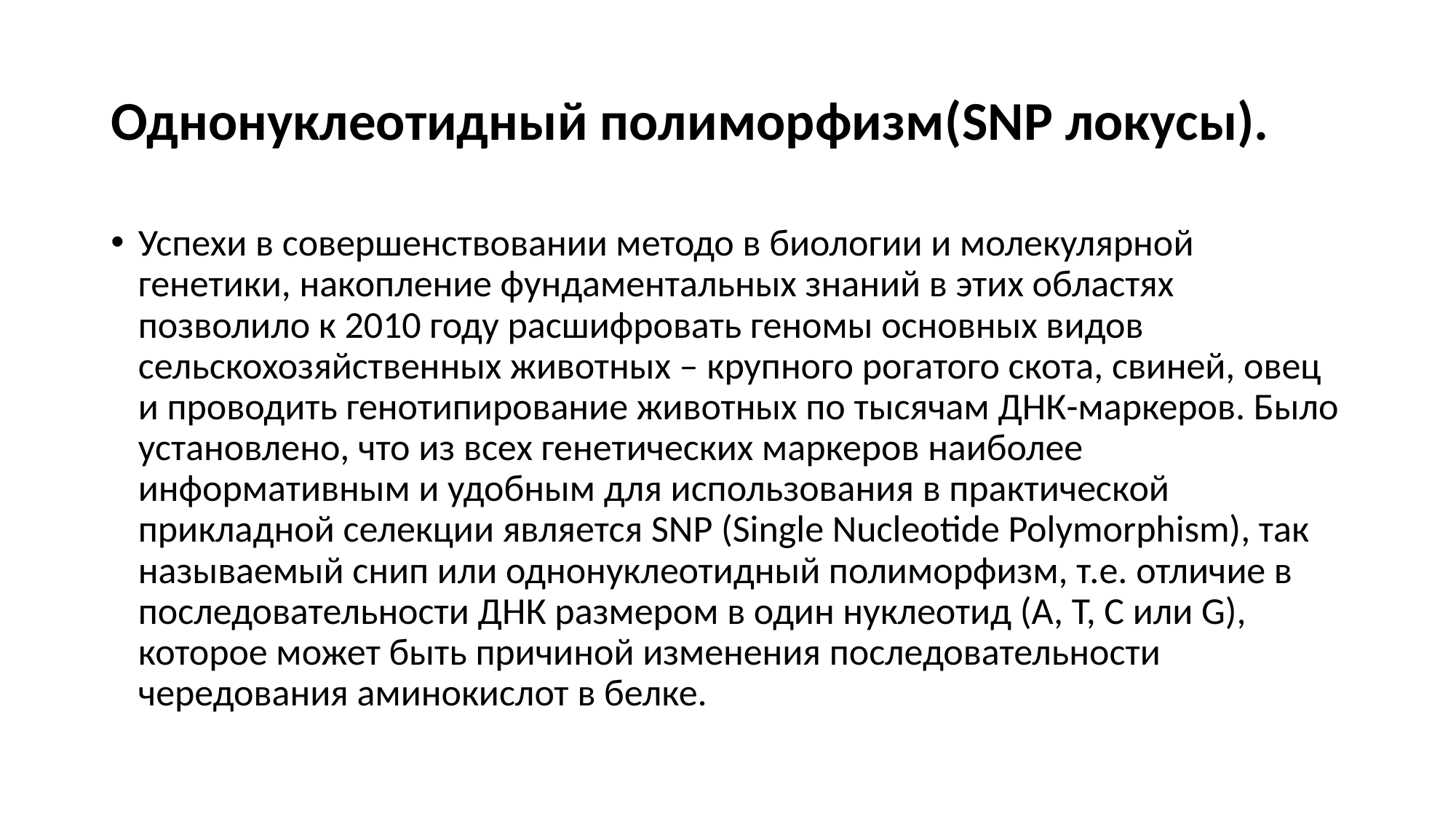

# Однонуклеотидный полиморфизм(SNP локусы).
Успехи в совершенствовании методо в биологии и молекулярной генетики, накопление фундаментальных знаний в этих областях позволило к 2010 году расшифровать геномы основных видов сельскохозяйственных животных – крупного рогатого скота, свиней, овец и проводить генотипирование животных по тысячам ДНК-маркеров. Было установлено, что из всех генетических маркеров наиболее информативным и удобным для использования в практической прикладной селекции является SNP (Single Nucleotide Polymorphism), так называемый снип или однонуклеотидный полиморфизм, т.е. отличие в последовательности ДНК размером в один нуклеотид (A, T, C или G), которое может быть причиной изменения последовательности чередования аминокислот в белке.